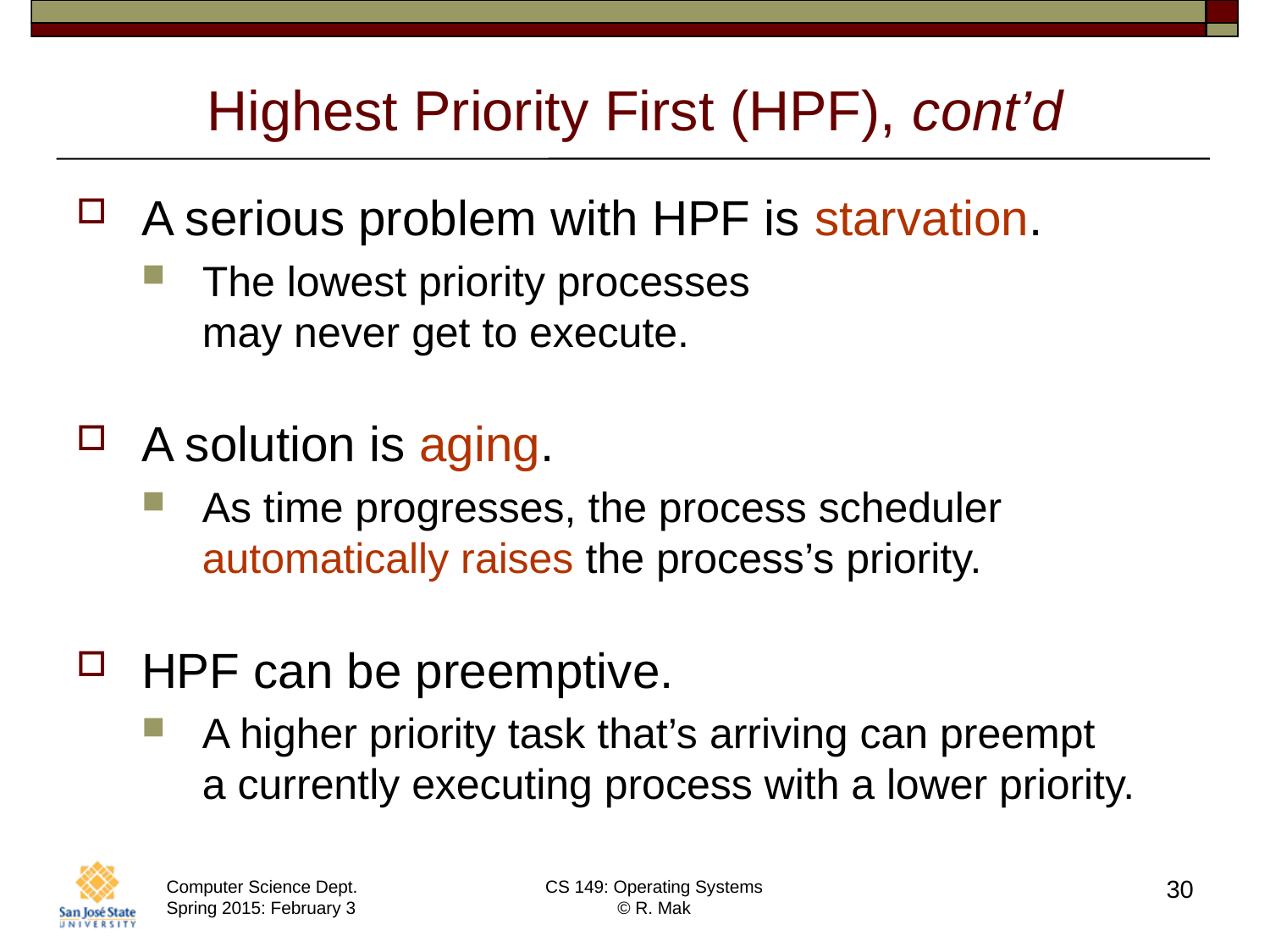

# Highest Priority First (HPF), cont’d
A serious problem with HPF is starvation.
The lowest priority processes
may never get to execute.

A solution is aging.
As time progresses, the process scheduler
automatically raises the process’s priority.

HPF can be preemptive.
A higher priority task that’s arriving can preempt
a currently executing process with a lower priority.
30